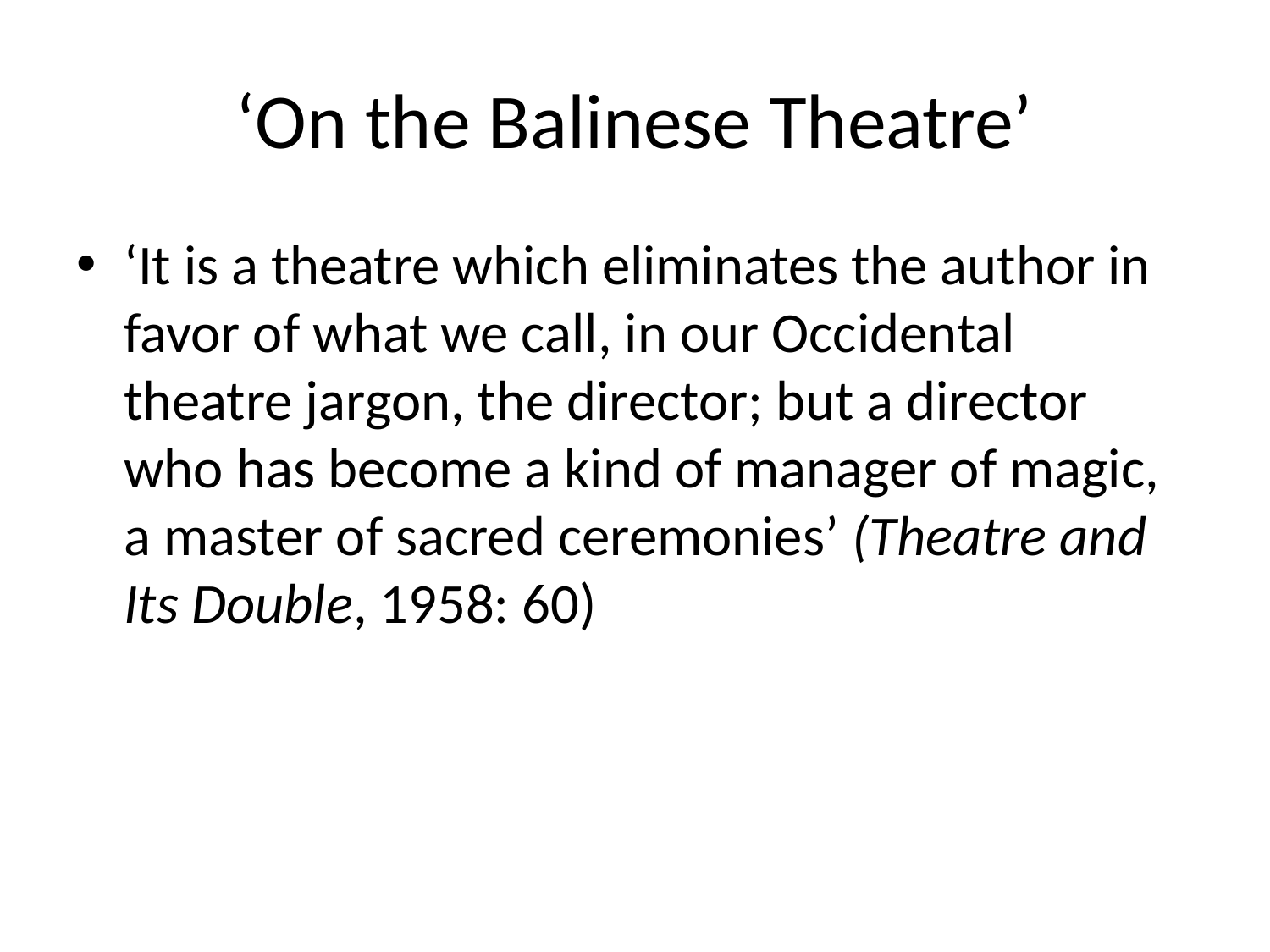

# ‘On the Balinese Theatre’
‘It is a theatre which eliminates the author in favor of what we call, in our Occidental theatre jargon, the director; but a director who has become a kind of manager of magic, a master of sacred ceremonies’ (Theatre and Its Double, 1958: 60)